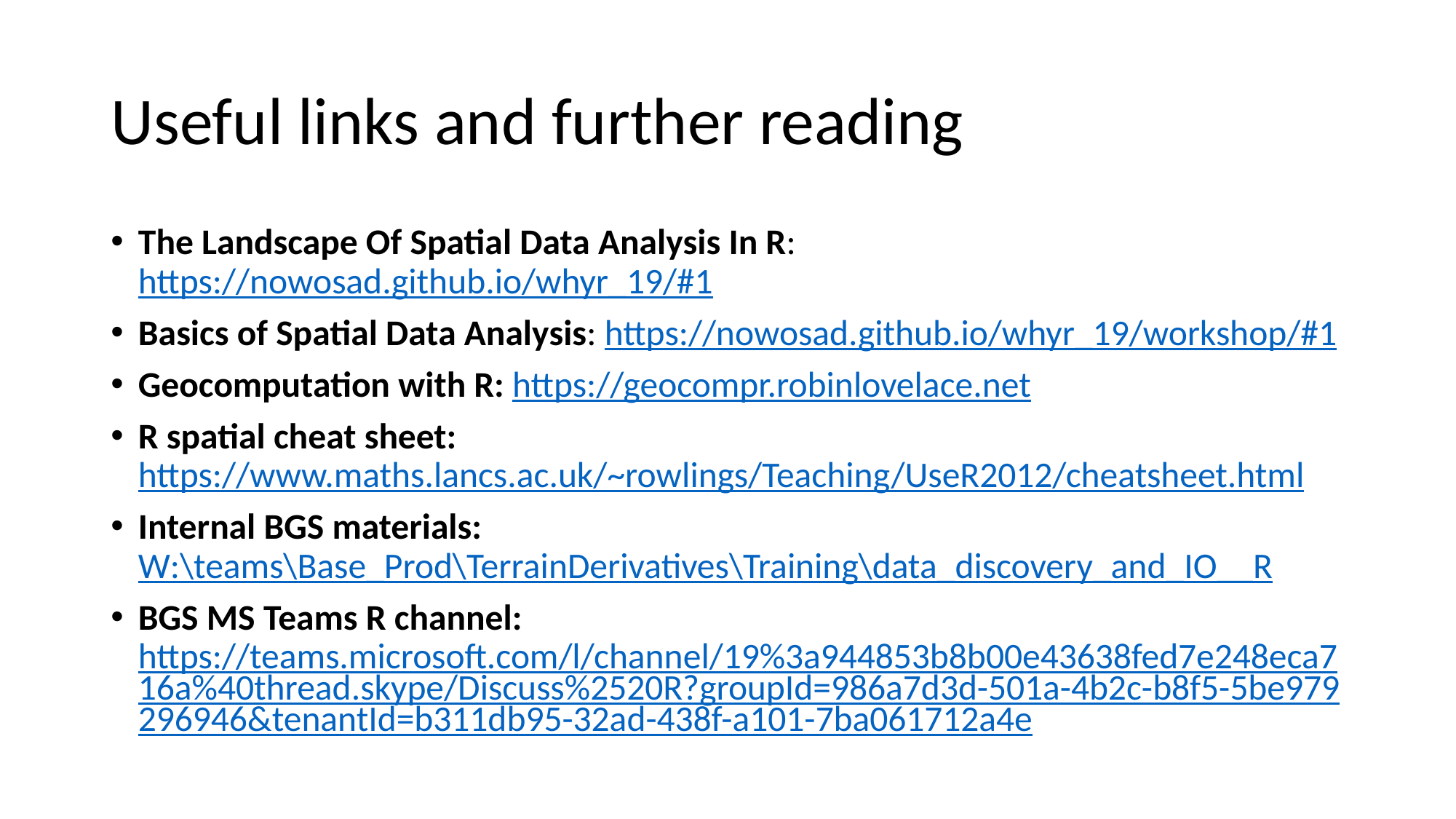

# Useful links and further reading
The Landscape Of Spatial Data Analysis In R:  https://nowosad.github.io/whyr_19/#1
Basics of Spatial Data Analysis: https://nowosad.github.io/whyr_19/workshop/#1
Geocomputation with R: https://geocompr.robinlovelace.net
R spatial cheat sheet: https://www.maths.lancs.ac.uk/~rowlings/Teaching/UseR2012/cheatsheet.html
Internal BGS materials: W:\teams\Base_Prod\TerrainDerivatives\Training\data_discovery_and_IO__R
BGS MS Teams R channel: https://teams.microsoft.com/l/channel/19%3a944853b8b00e43638fed7e248eca716a%40thread.skype/Discuss%2520R?groupId=986a7d3d-501a-4b2c-b8f5-5be979296946&tenantId=b311db95-32ad-438f-a101-7ba061712a4e